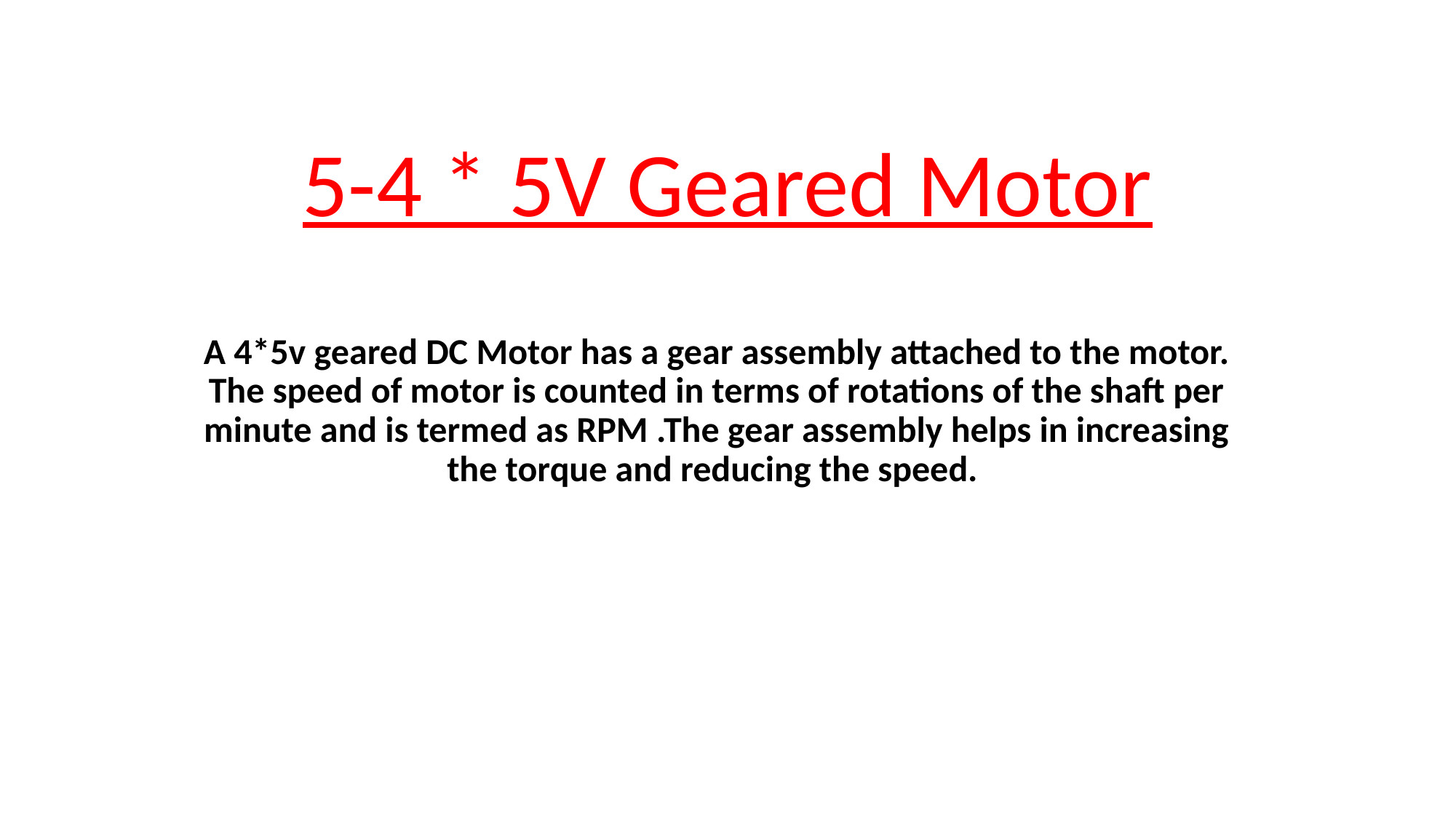

# 5-4 * 5V Geared Motor
A 4*5v geared DC Motor has a gear assembly attached to the motor. The speed of motor is counted in terms of rotations of the shaft per minute and is termed as RPM .The gear assembly helps in increasing the torque and reducing the speed.